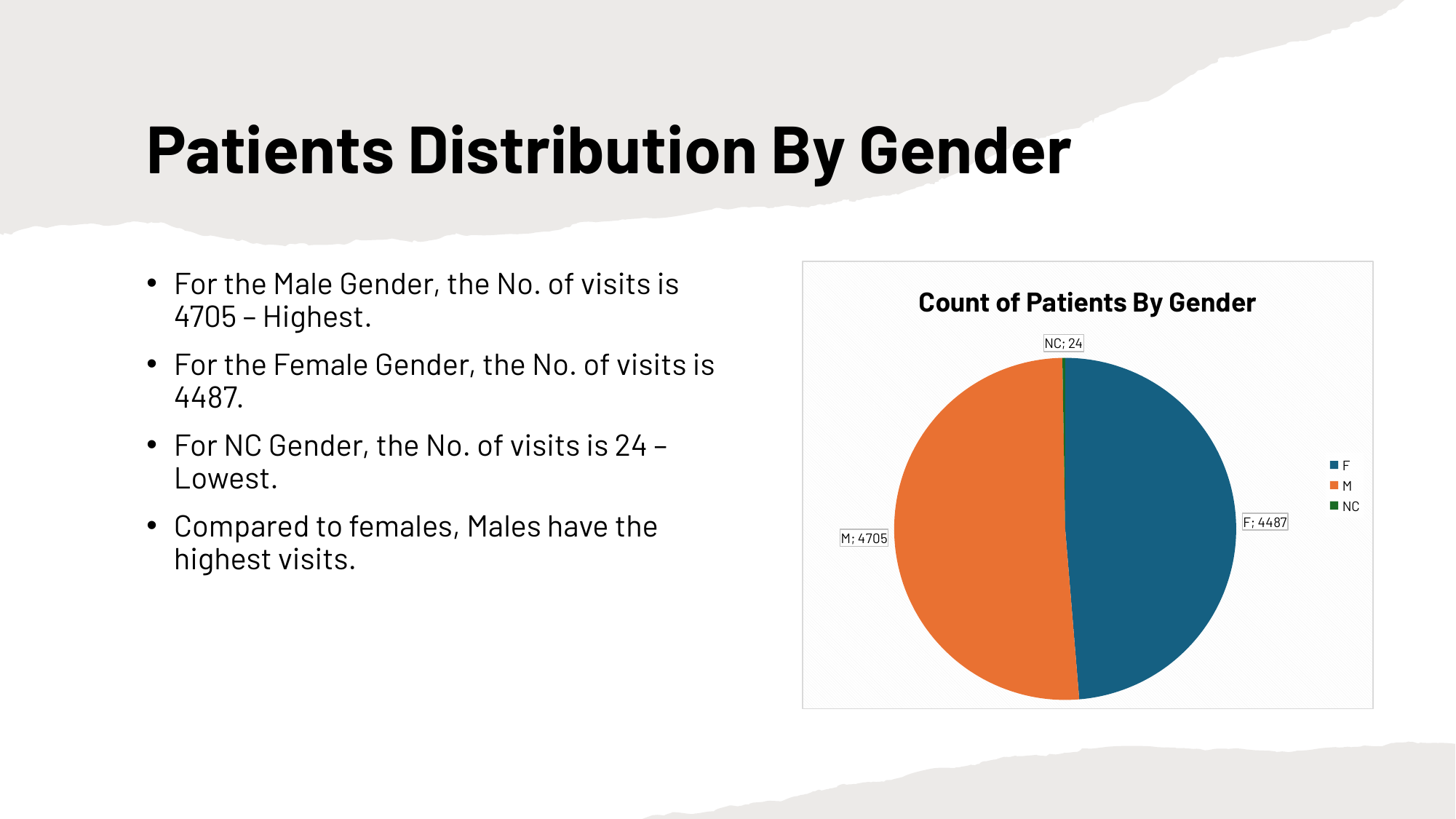

# Patients Distribution By Gender

### Chart: Count of Patients By Gender

| Category | Total |
|---|---|
| F | 4487.0 |
| M | 4705.0 |
| NC | 24.0 |
For the Male Gender, the No. of visits is 4705 – Highest.
For the Female Gender, the No. of visits is 4487.
For NC Gender, the No. of visits is 24 – Lowest.
Compared to females, Males have the highest visits.